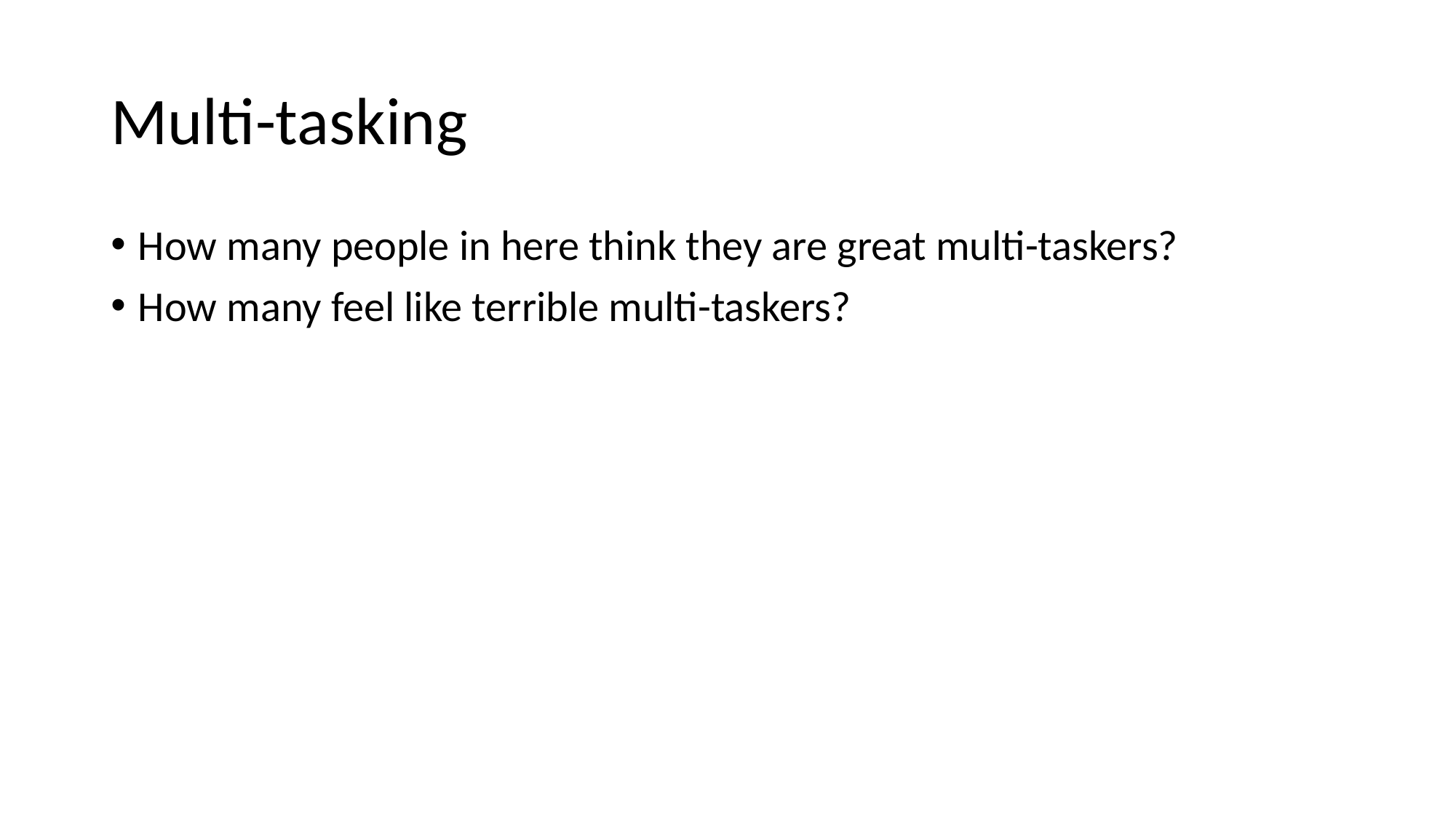

# Multi-tasking
How many people in here think they are great multi-taskers?
How many feel like terrible multi-taskers?